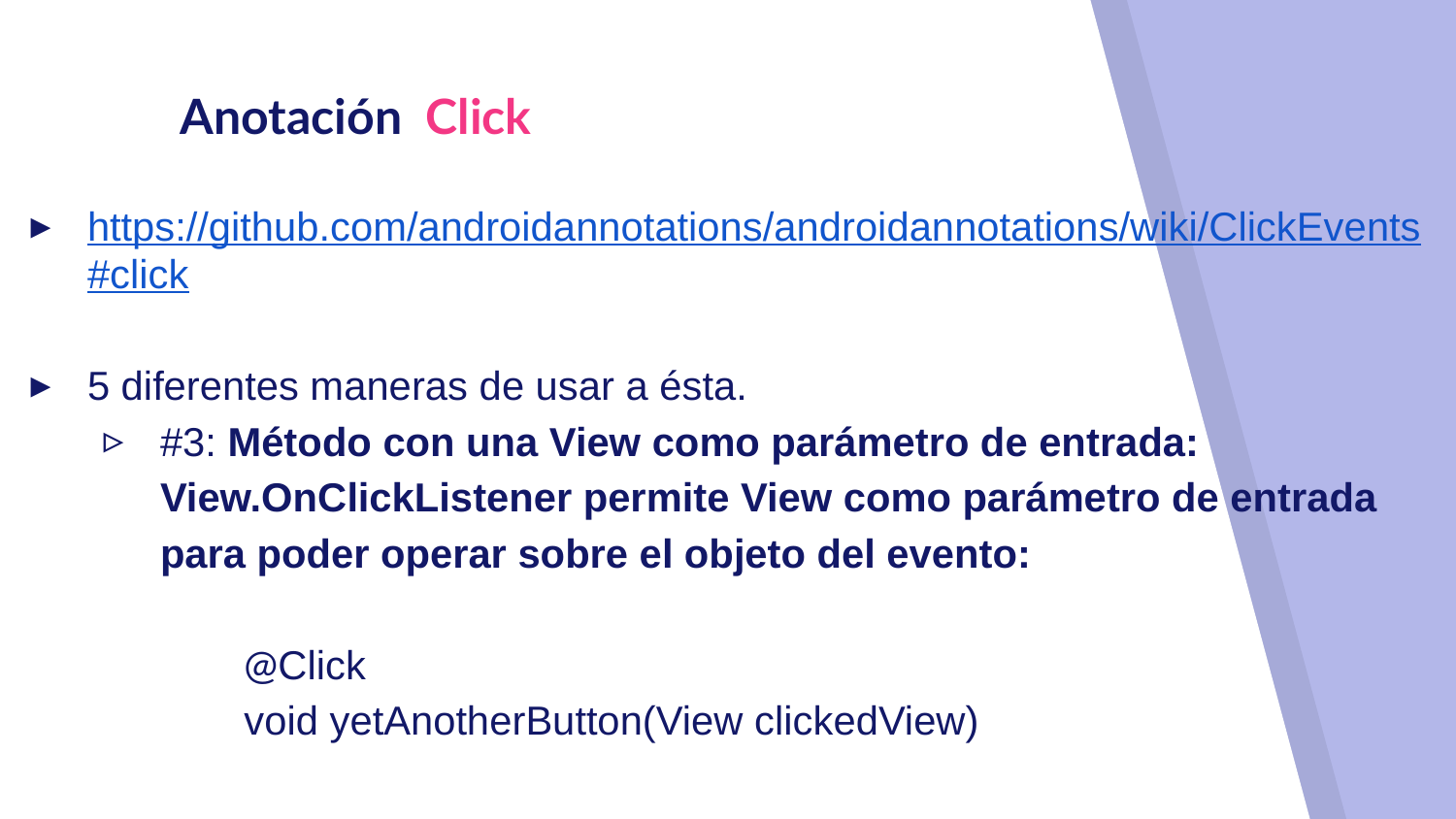

# Anotación  Click
https://github.com/androidannotations/androidannotations/wiki/ClickEvents#click

5 diferentes maneras de usar a ésta.
#3: Método con una View como parámetro de entrada: View.OnClickListener permite View como parámetro de entrada para poder operar sobre el objeto del evento:

                      @Click
                      void yetAnotherButton(View clickedView)